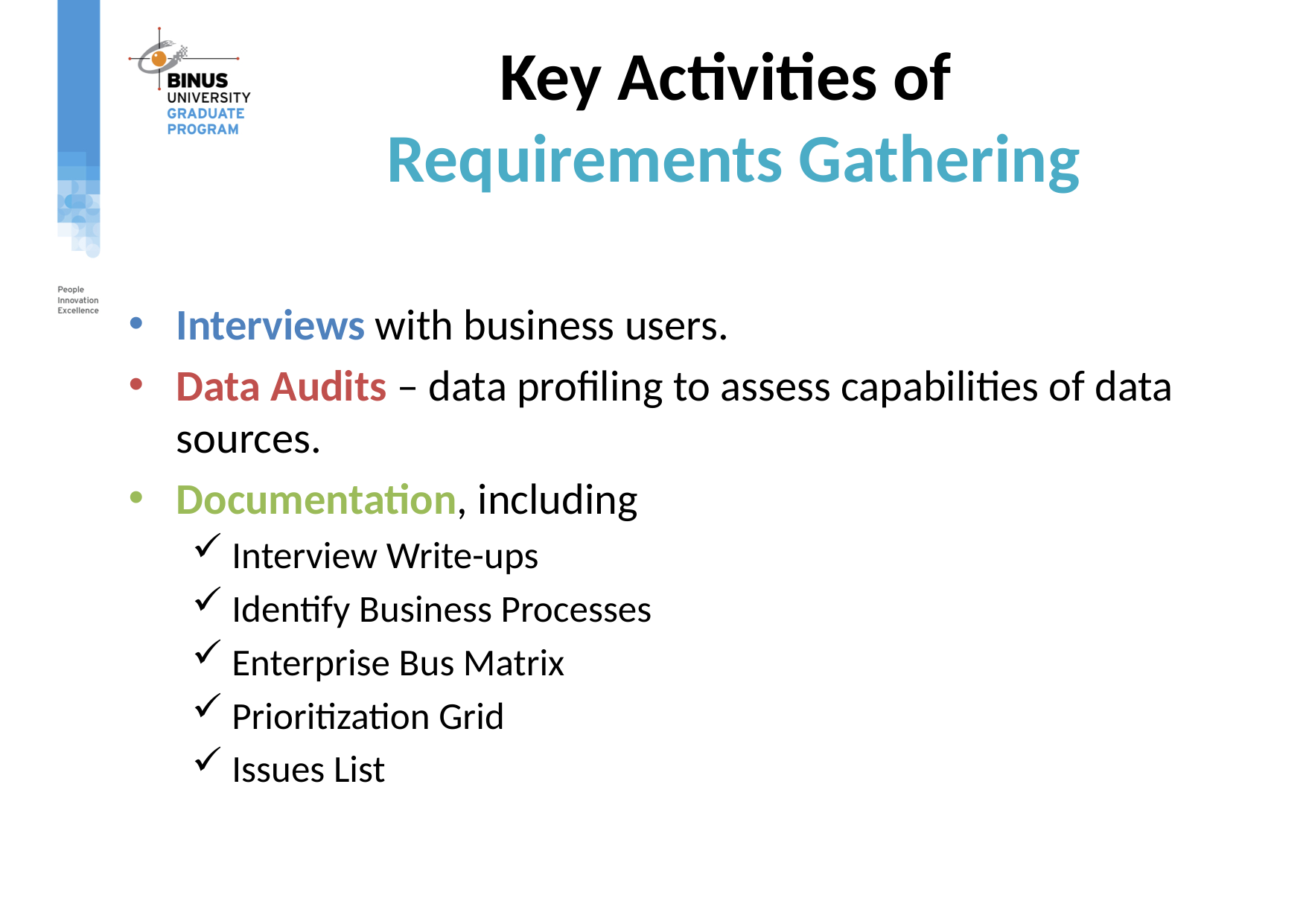

# Key Activities of Requirements Gathering
Interviews with business users.
Data Audits – data profiling to assess capabilities of data sources.
Documentation, including
Interview Write-ups
Identify Business Processes
Enterprise Bus Matrix
Prioritization Grid
Issues List